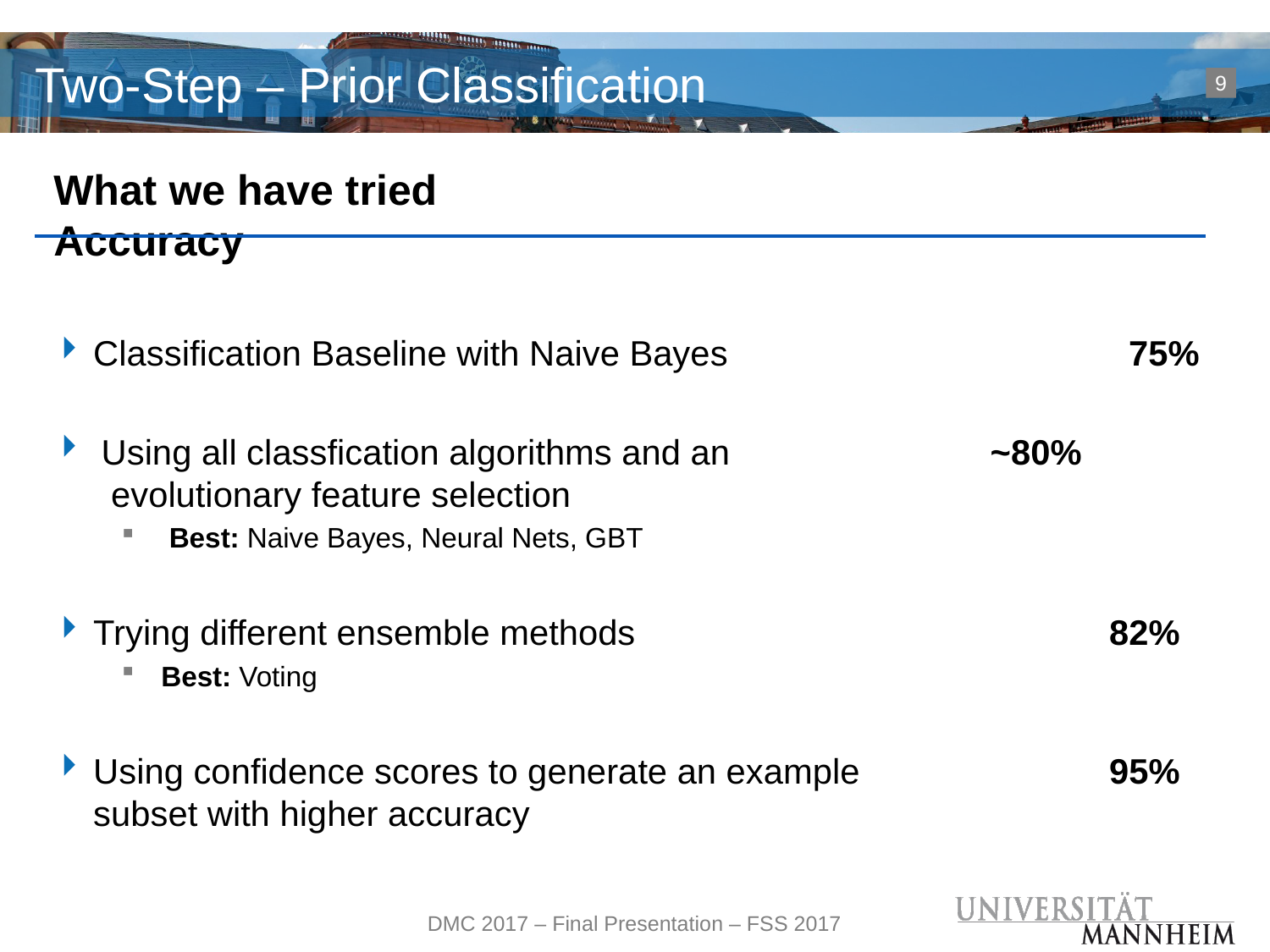

# Two-Step – Prior Classification
9
What we have tried				        Accuracy

Classification Baseline with Naive Bayes			  75%

Using all classfication algorithms and an			~80%
 evolutionary feature selection
Best: Naive Bayes, Neural Nets, GBT

Trying different ensemble methods				82%
Best: Voting

Using confidence scores to generate an example 		95%
subset with higher accuracy

DMC 2017 – Final Presentation – FSS 2017